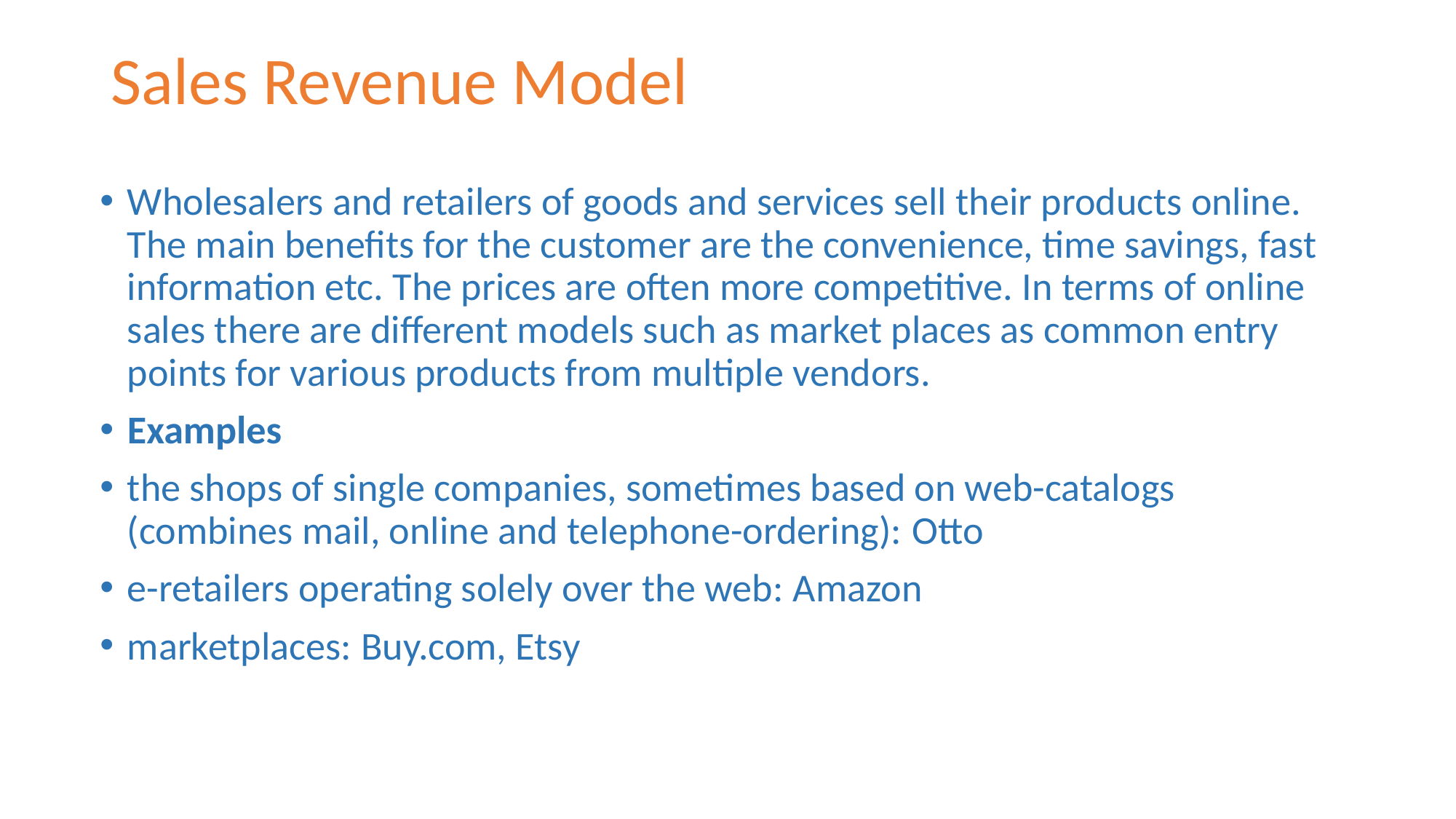

# Sales Revenue Model
Wholesalers and retailers of goods and services sell their products online. The main benefits for the customer are the convenience, time savings, fast information etc. The prices are often more competitive. In terms of online sales there are different models such as market places as common entry points for various products from multiple vendors.
Examples
the shops of single companies, sometimes based on web-catalogs (combines mail, online and telephone-ordering): Otto
e-retailers operating solely over the web: Amazon
marketplaces: Buy.com, Etsy